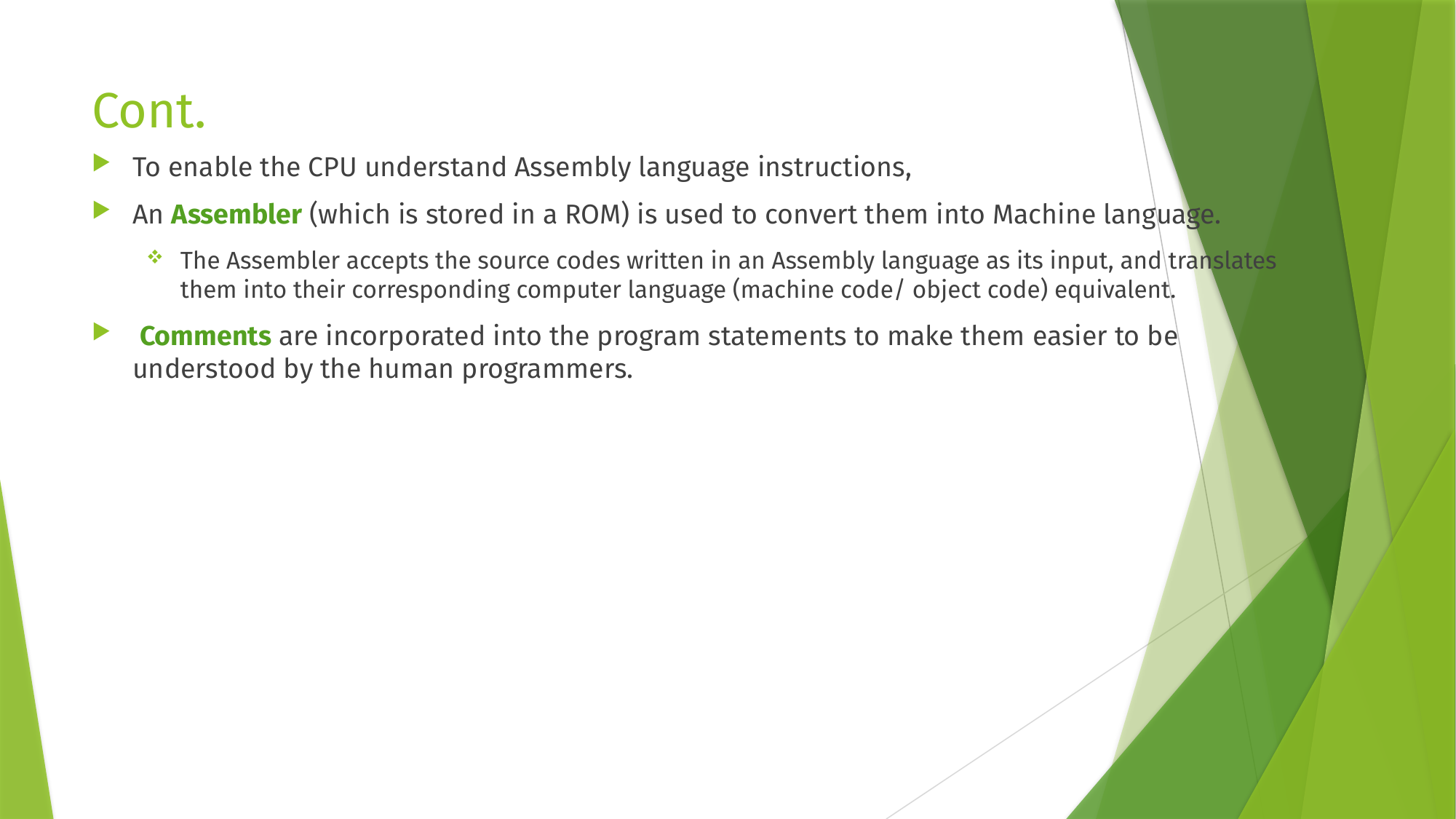

# Cont.
To enable the CPU understand Assembly language instructions,
An Assembler (which is stored in a ROM) is used to convert them into Machine language.
The Assembler accepts the source codes written in an Assembly language as its input, and translates them into their corresponding computer language (machine code/ object code) equivalent.
 Comments are incorporated into the program statements to make them easier to be understood by the human programmers.